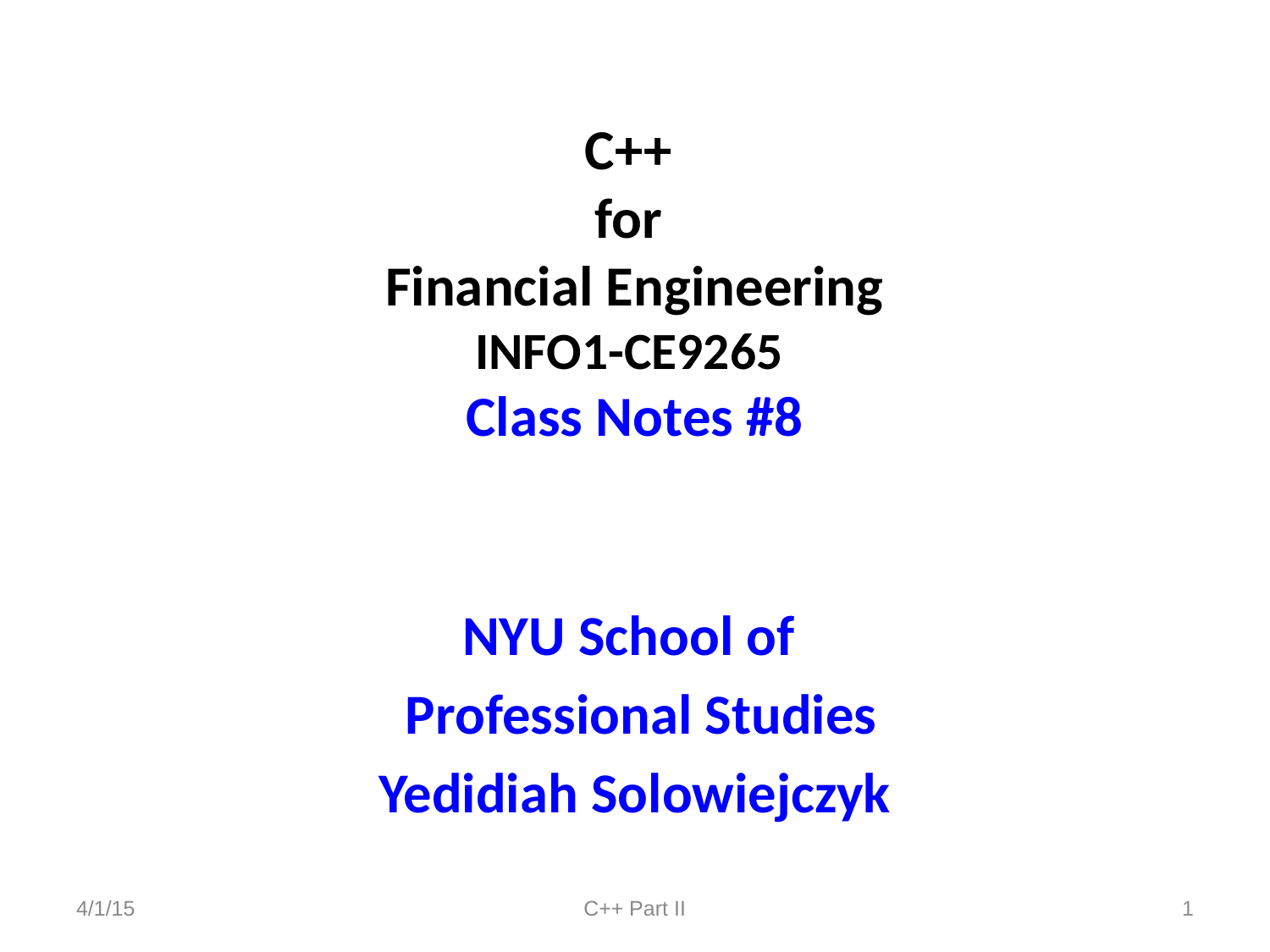

# C++ for Financial Engineering INFO1-CE9265 Class Notes #8
NYU School of
 Professional Studies
Yedidiah Solowiejczyk
4/1/15
C++ Part II
1